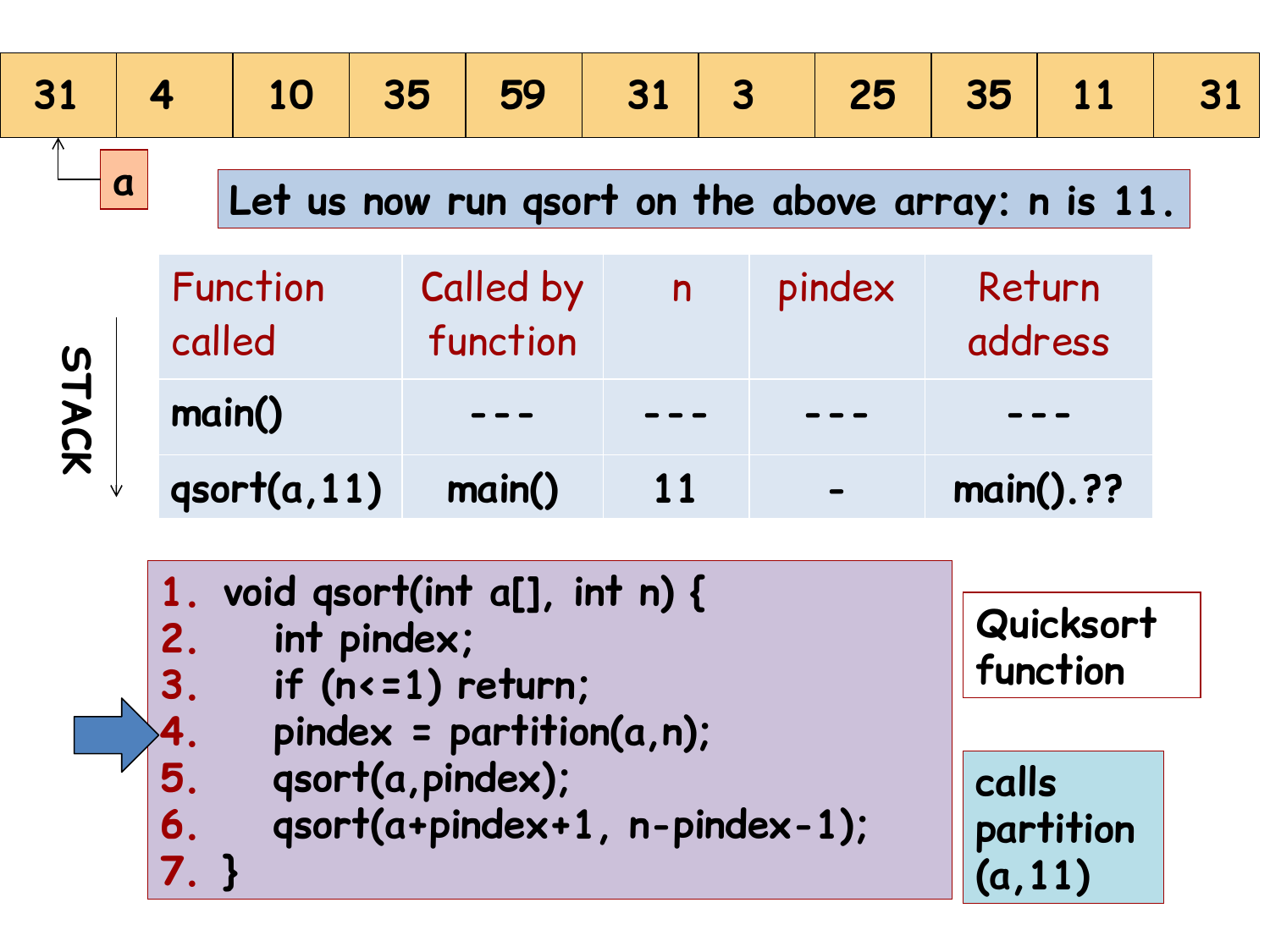

31
4
10
35
59
31
3
25
35
11
31
a
Let us now run qsort on the above array: n is 11.
| Function called | Called by function | n | pindex | Return address |
| --- | --- | --- | --- | --- |
| main() | --- | --- | --- | --- |
| qsort(a,11) | main() | 11 | - | main().?? |
STACK
void qsort(int a[], int n) {
   int pindex;
   if (n<=1) return;
   pindex = partition(a,n);
   qsort(a,pindex);
   qsort(a+pindex+1, n-pindex-1);
}
Quicksort function

calls partition (a,11)